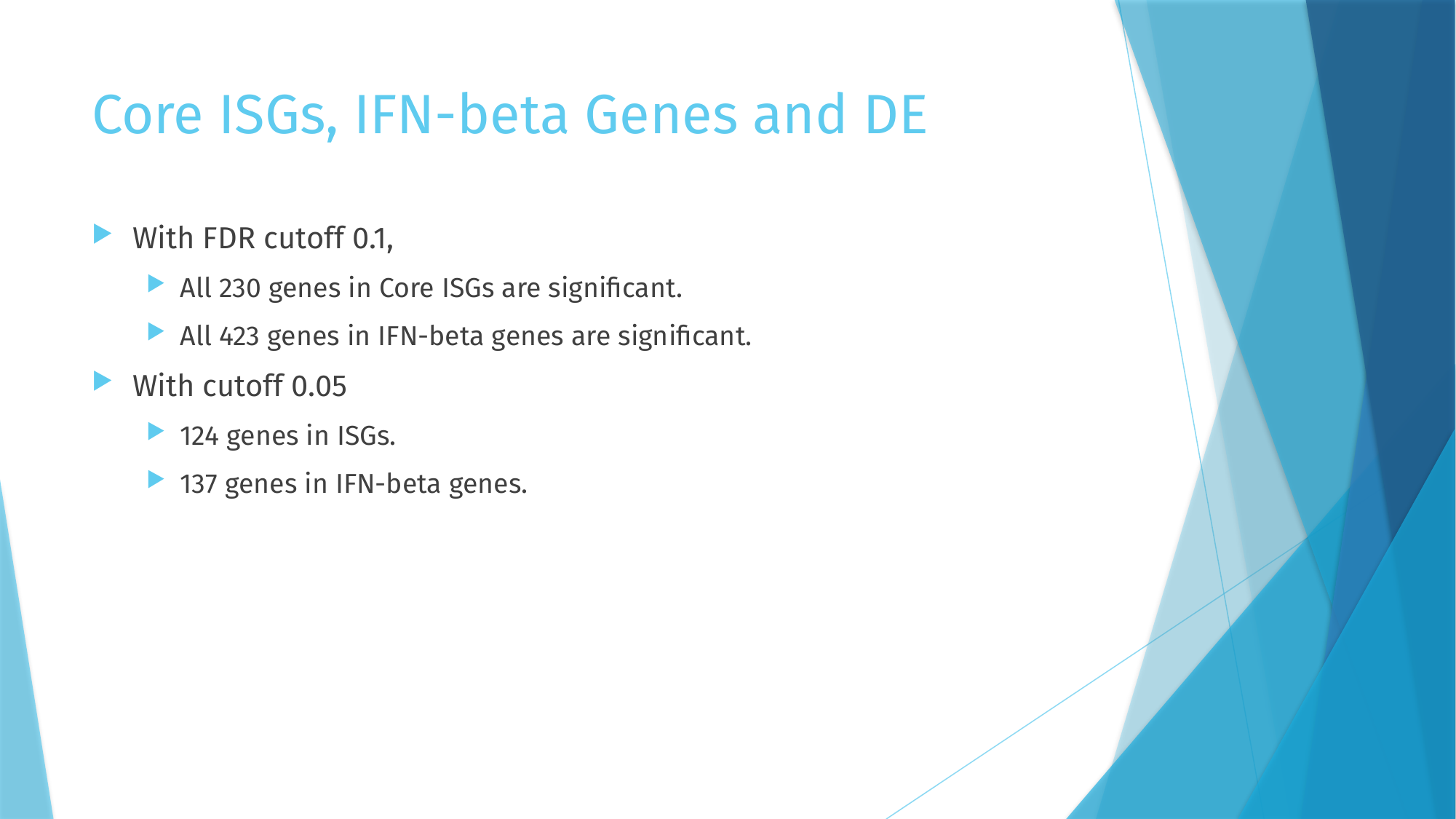

# Core ISGs, IFN-beta Genes and DE
With FDR cutoff 0.1,
All 230 genes in Core ISGs are significant.
All 423 genes in IFN-beta genes are significant.
With cutoff 0.05
124 genes in ISGs.
137 genes in IFN-beta genes.